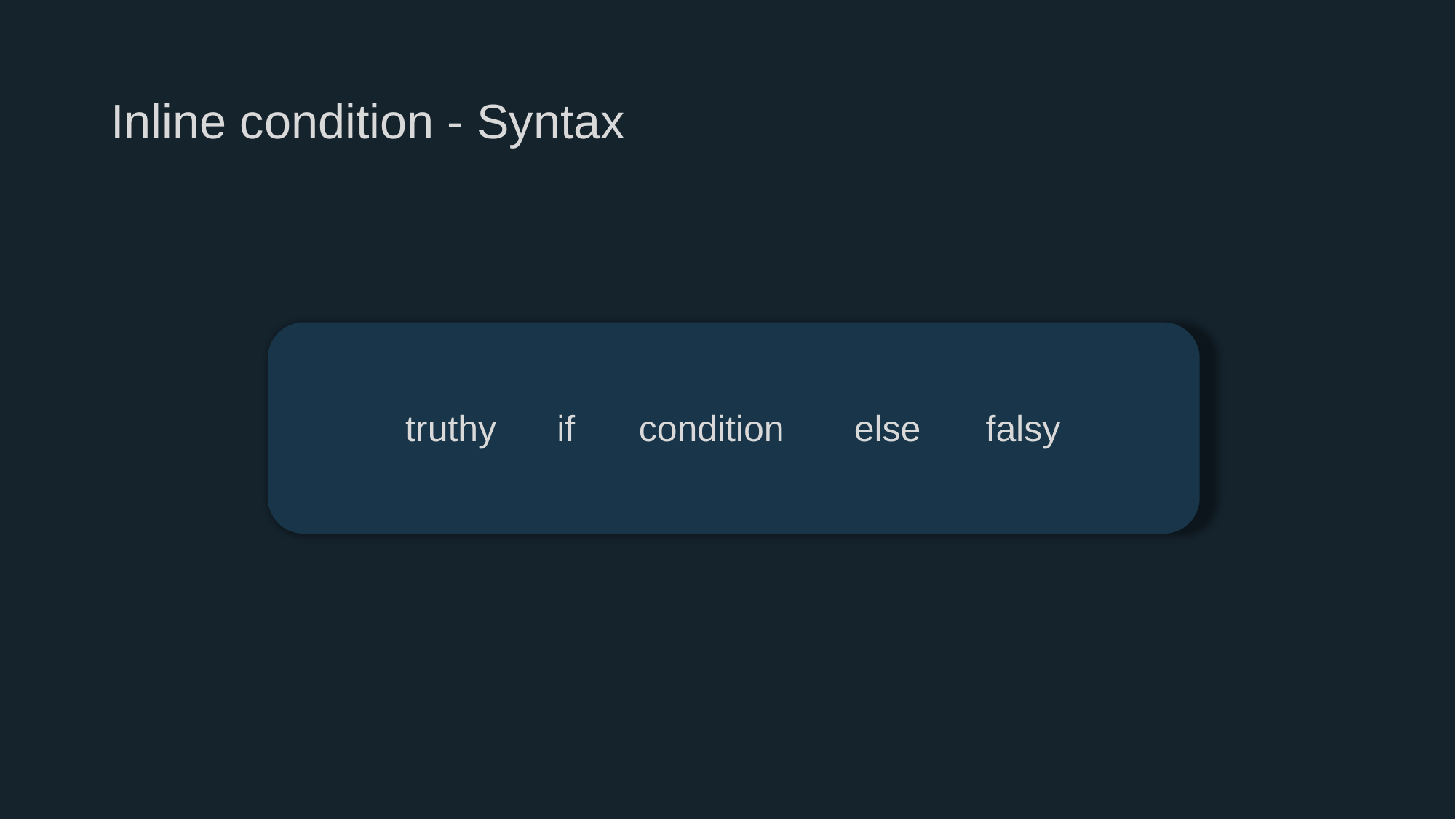

# Inline condition - Syntax

truthy
if
condition
else
falsy